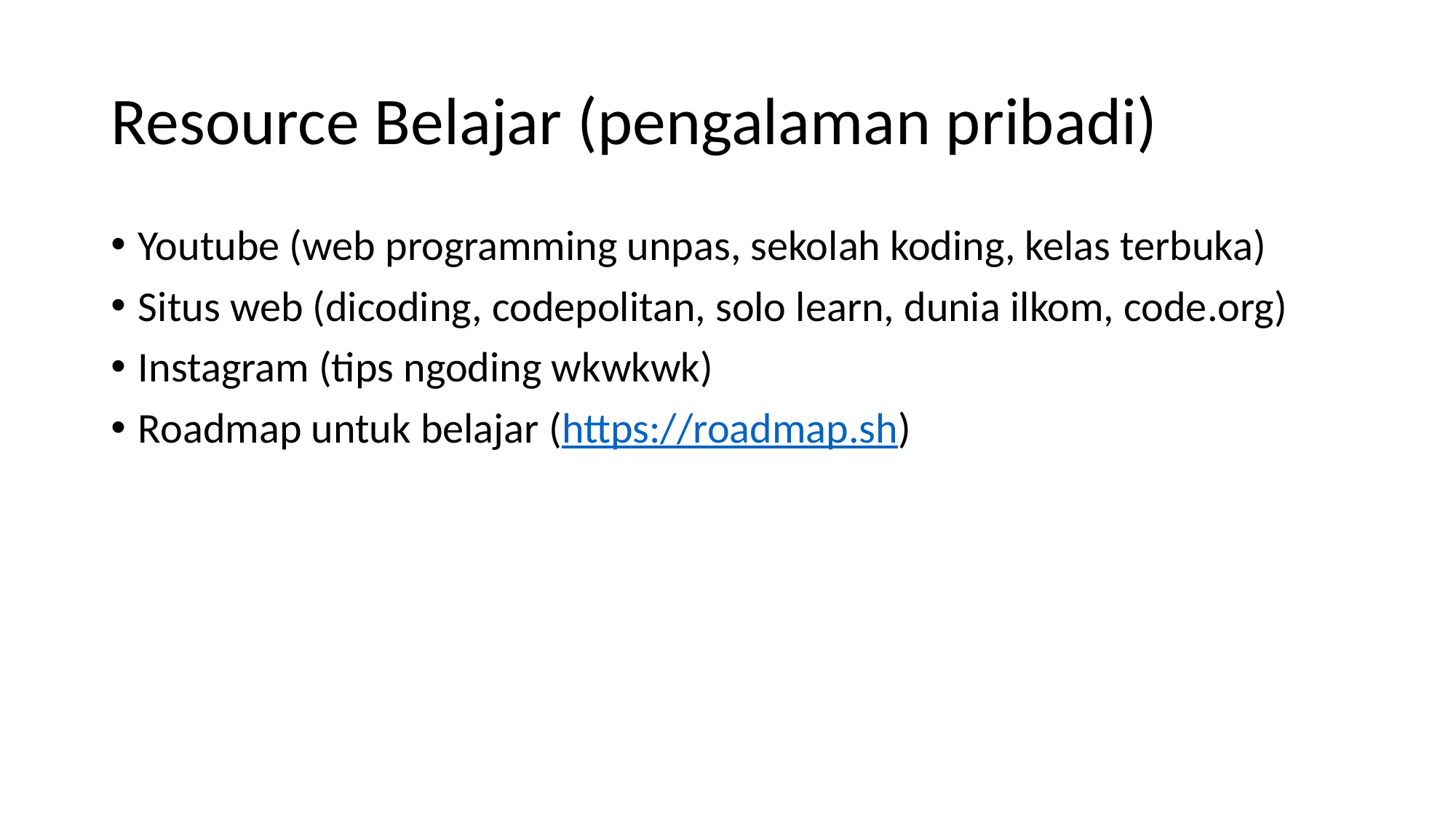

# Resource Belajar (pengalaman pribadi)
Youtube (web programming unpas, sekolah koding, kelas terbuka)
Situs web (dicoding, codepolitan, solo learn, dunia ilkom, code.org)
Instagram (tips ngoding wkwkwk)
Roadmap untuk belajar (https://roadmap.sh)